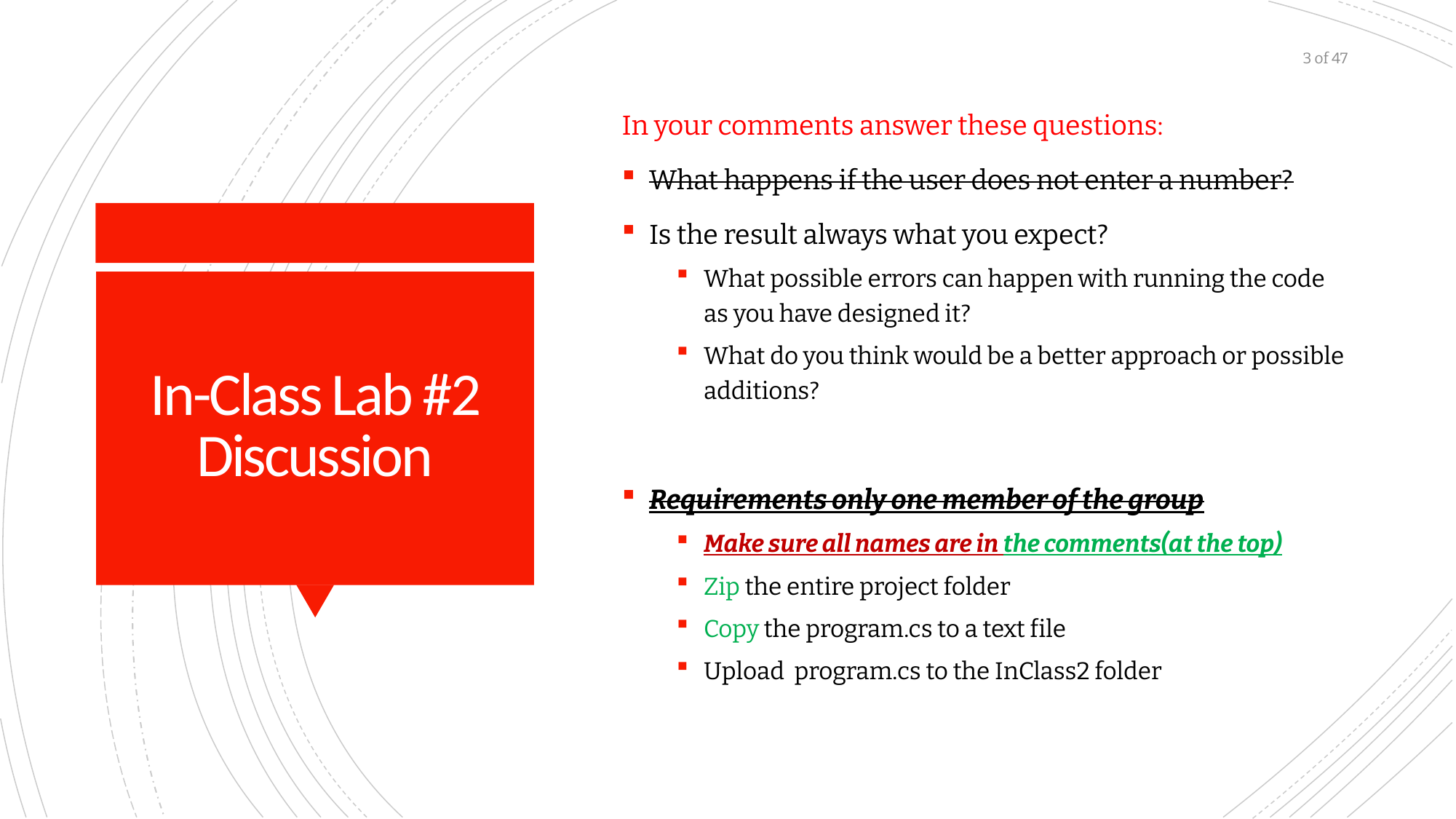

3 of 47
In your comments answer these questions:
What happens if the user does not enter a number?
Is the result always what you expect?
What possible errors can happen with running the code as you have designed it?
What do you think would be a better approach or possible additions?

Requirements only one member of the group
Make sure all names are in the comments(at the top)
Zip the entire project folder
Copy the program.cs to a text file
Upload  program.cs to the InClass2 folder

# In-Class Lab #2 Discussion